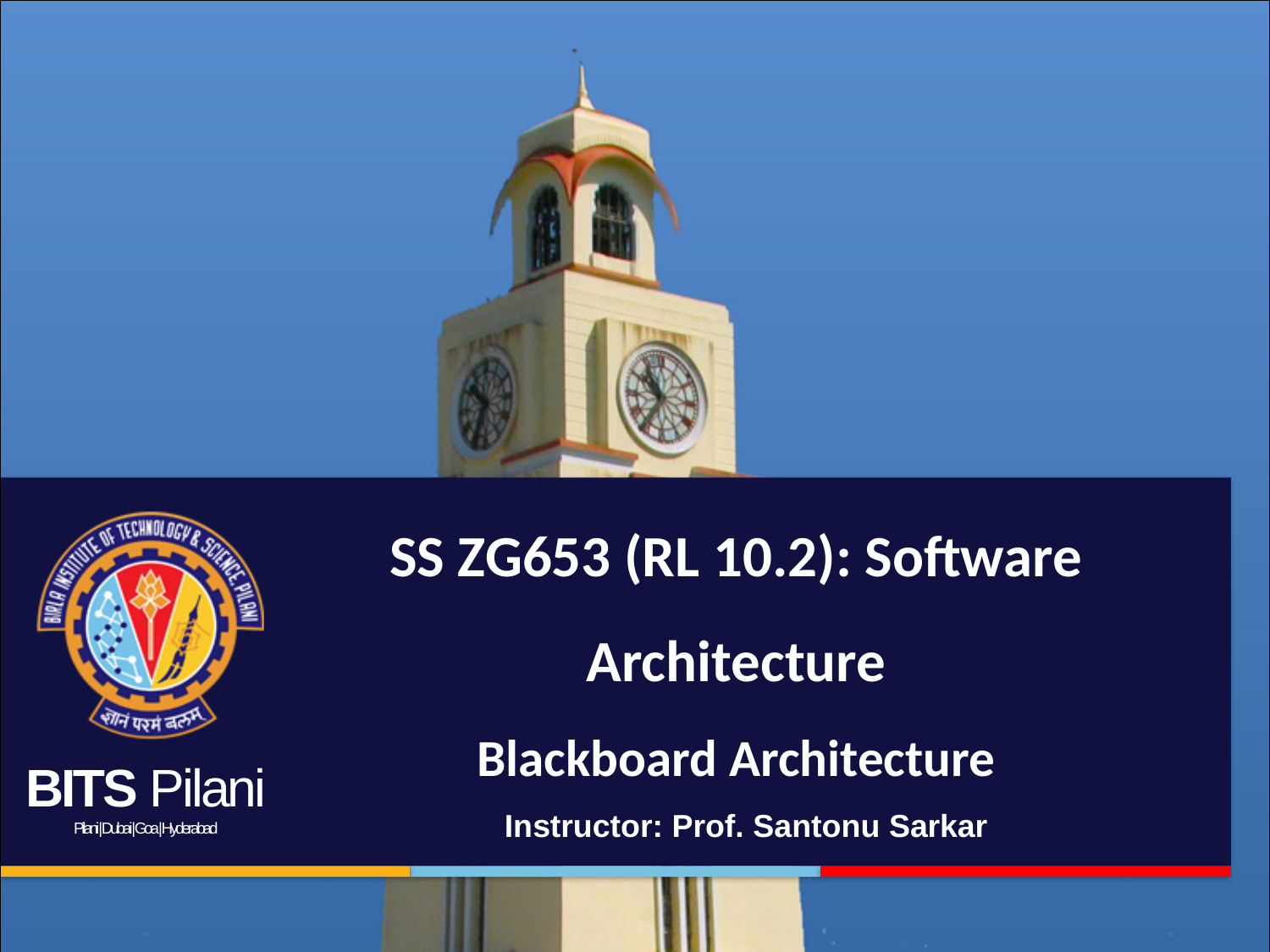

# SS ZG653 (RL 10.2): Software Architecture Blackboard Architecture
Instructor: Prof. Santonu Sarkar